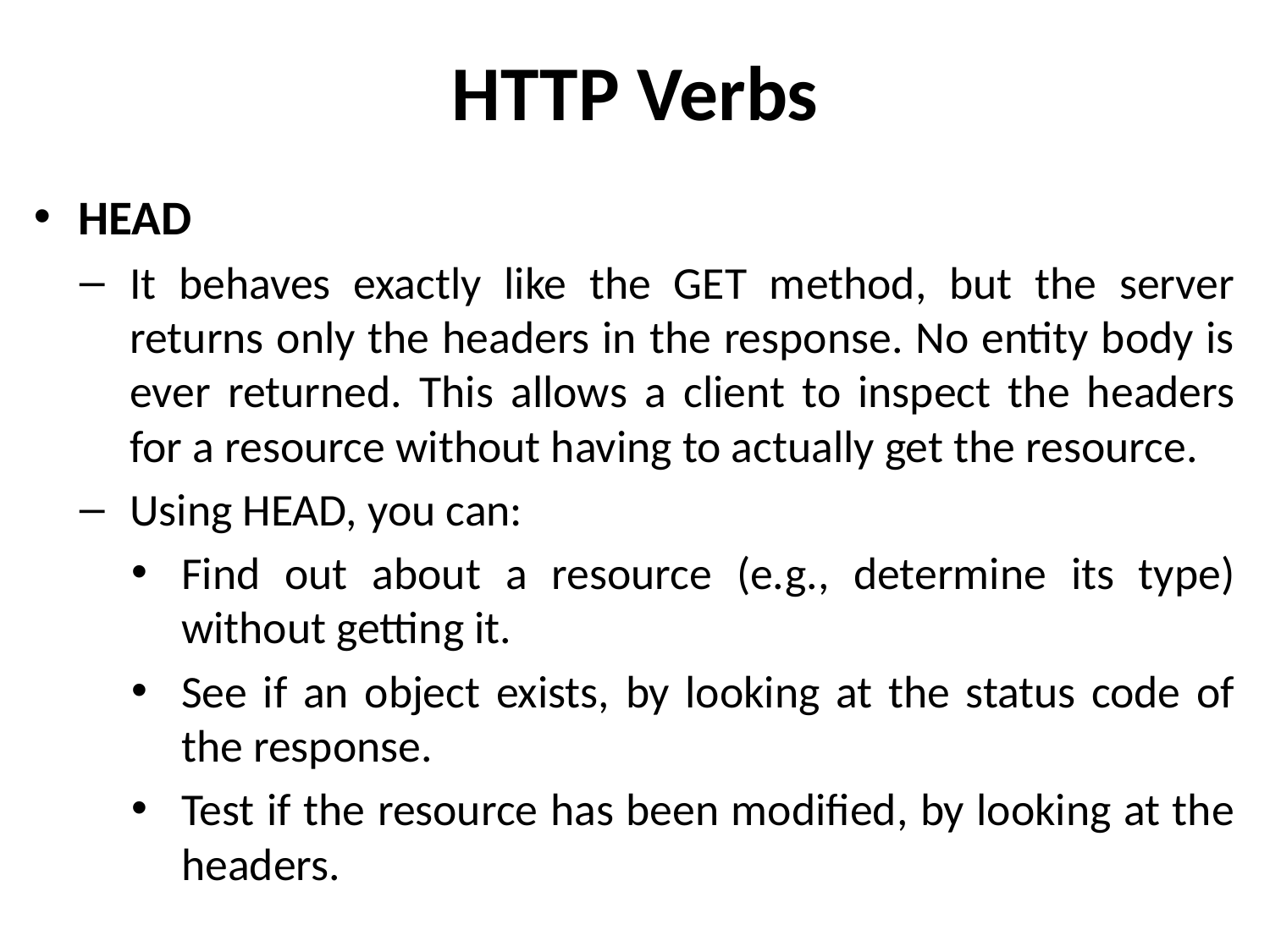

# HTTP Verbs
HEAD
It behaves exactly like the GET method, but the server returns only the headers in the response. No entity body is ever returned. This allows a client to inspect the headers for a resource without having to actually get the resource.
Using HEAD, you can:
Find out about a resource (e.g., determine its type) without getting it.
See if an object exists, by looking at the status code of the response.
Test if the resource has been modified, by looking at the headers.